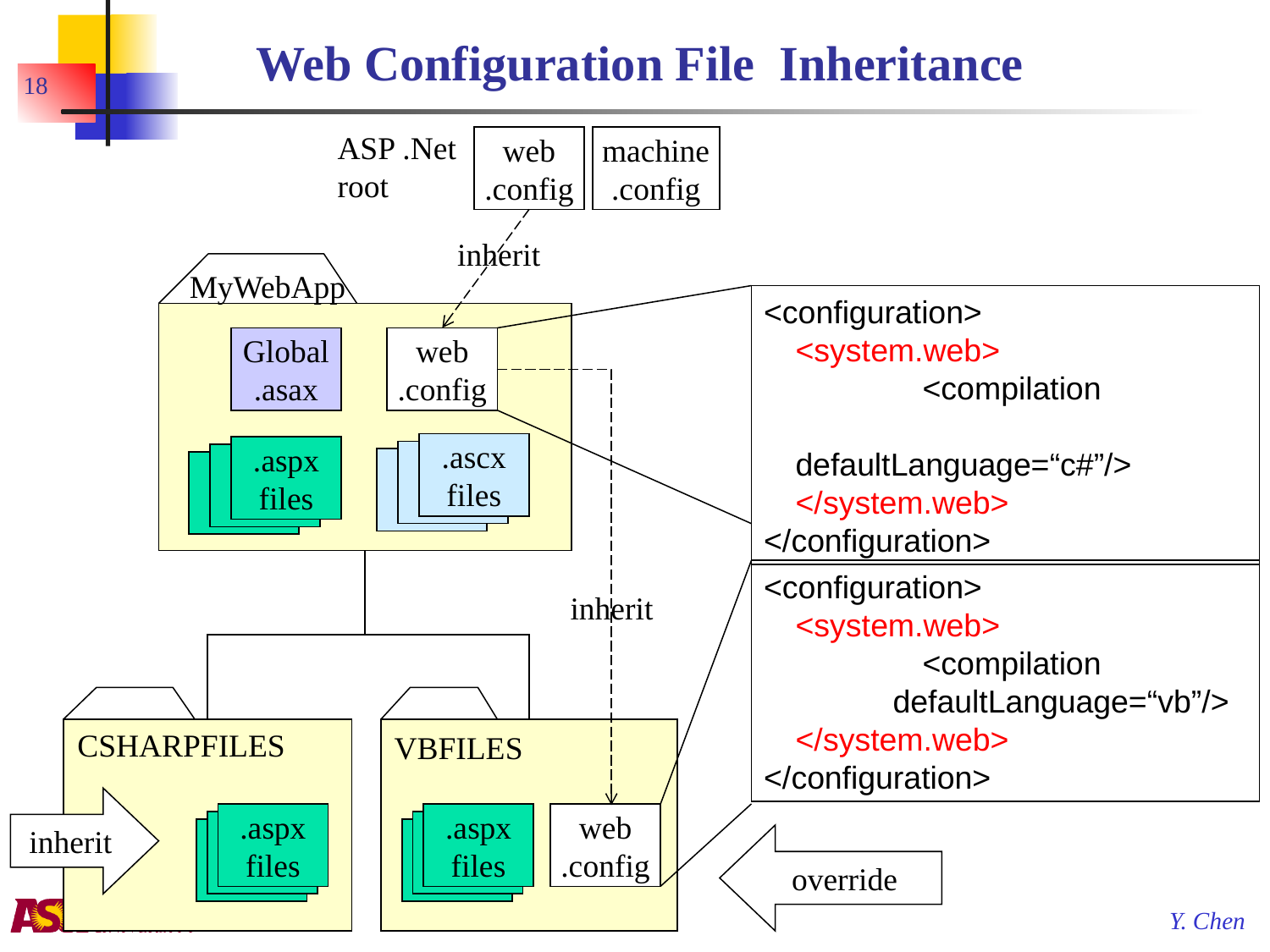

# Web Configuration File  Inheritance
18
ASP .Net root
web
.config
machine
.config
inherit

MyWebApp
<configuration>
	<system.web>
		<compilation
			defaultLanguage=“c#”/>
	</system.web>
</configuration>

Global
.asax
web
.config

.ascx
files
.aspx
files
.aspx
files
.aspx
files
.aspx
files
.aspx
files
<configuration>
	<system.web>
		<compilation
           defaultLanguage=“vb”/>
	</system.web>
</configuration>
inherit

CSHARPFILES

VBFILES
inherit
.aspx
files
.aspx
files
web
.config
.aspx
files
.aspx
files
.aspx
files
.aspx
files
override